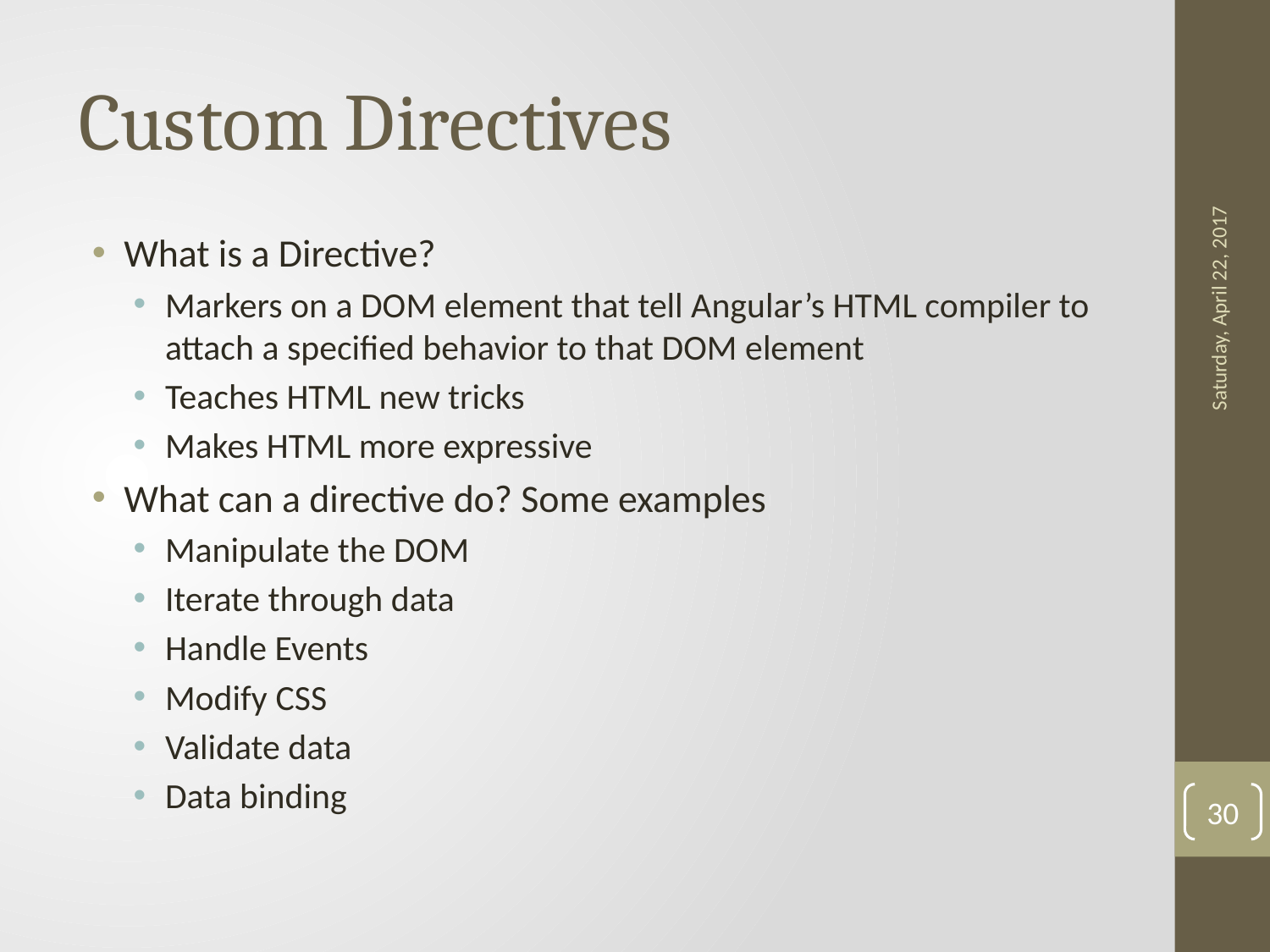

# Custom Directives
What is a Directive?
Markers on a DOM element that tell Angular’s HTML compiler to attach a specified behavior to that DOM element
Teaches HTML new tricks
Makes HTML more expressive
What can a directive do? Some examples
Manipulate the DOM
Iterate through data
Handle Events
Modify CSS
Validate data
Data binding

Saturday, April 22, 2017

30